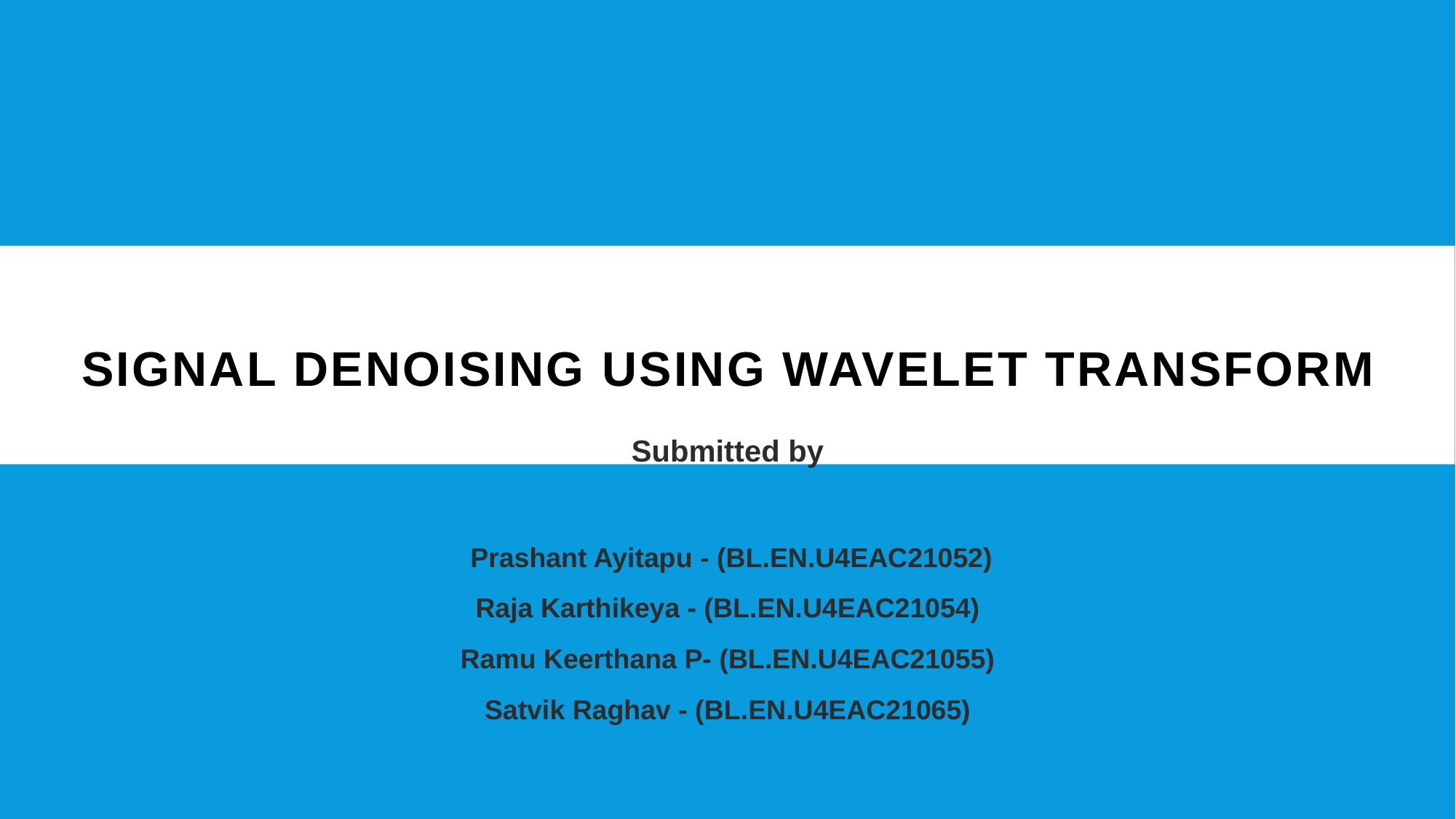

# SIGNAL DENOISING USING WAVELET TRANSFORM
Submitted by

 Prashant Ayitapu - (BL.EN.U4EAC21052)
Raja Karthikeya - (BL.EN.U4EAC21054)
Ramu Keerthana P- (BL.EN.U4EAC21055)
Satvik Raghav - (BL.EN.U4EAC21065)